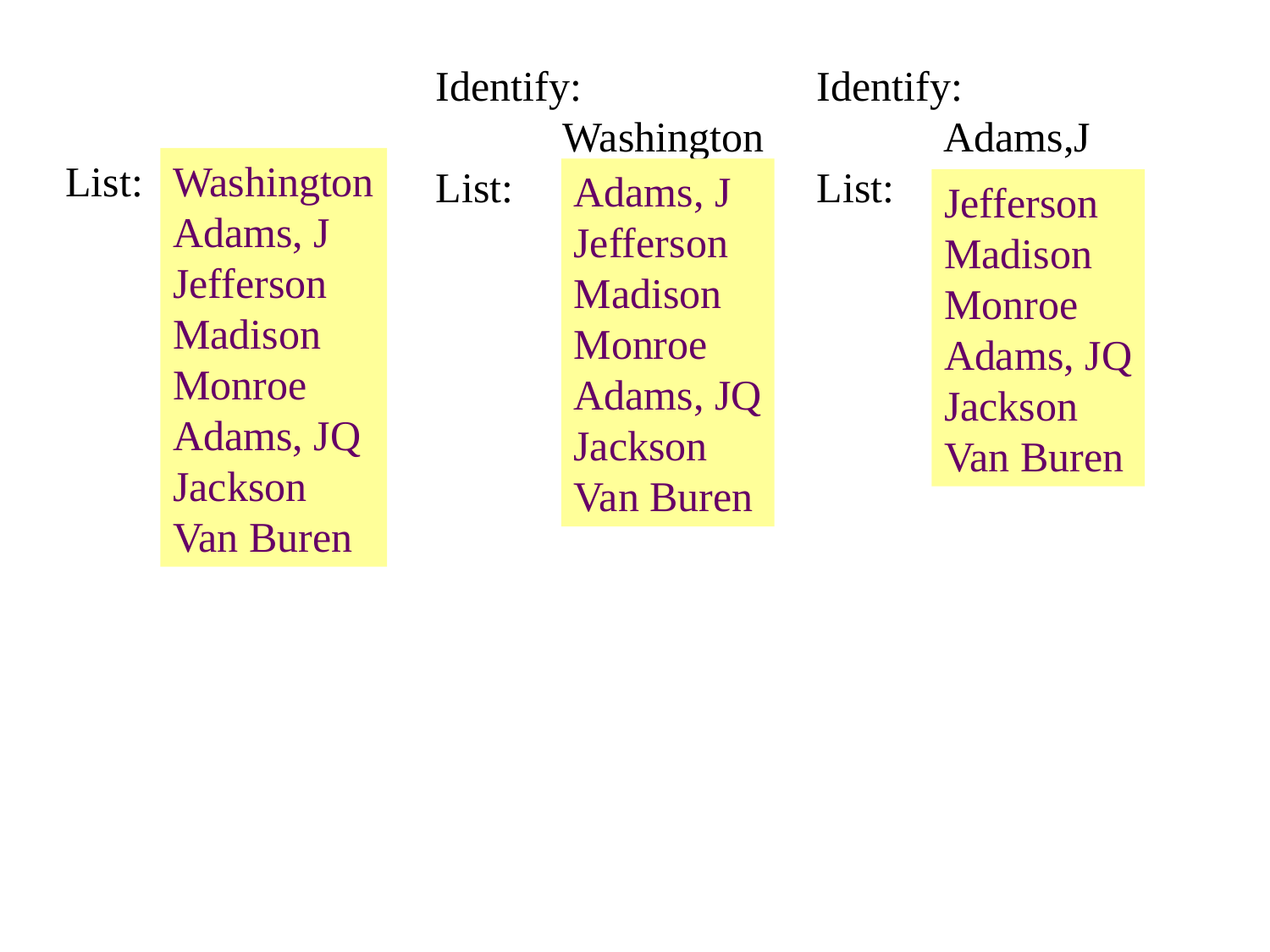

Identify:
	Washington
List:
Identify:
	Adams,J
List:
List:
Washington
Adams, J
Jefferson
Madison
Monroe
Adams, JQ
Jackson
Van Buren
Adams, J
Jefferson
Madison
Monroe
Adams, JQ
Jackson
Van Buren
Jefferson
Madison
Monroe
Adams, JQ
Jackson
Van Buren